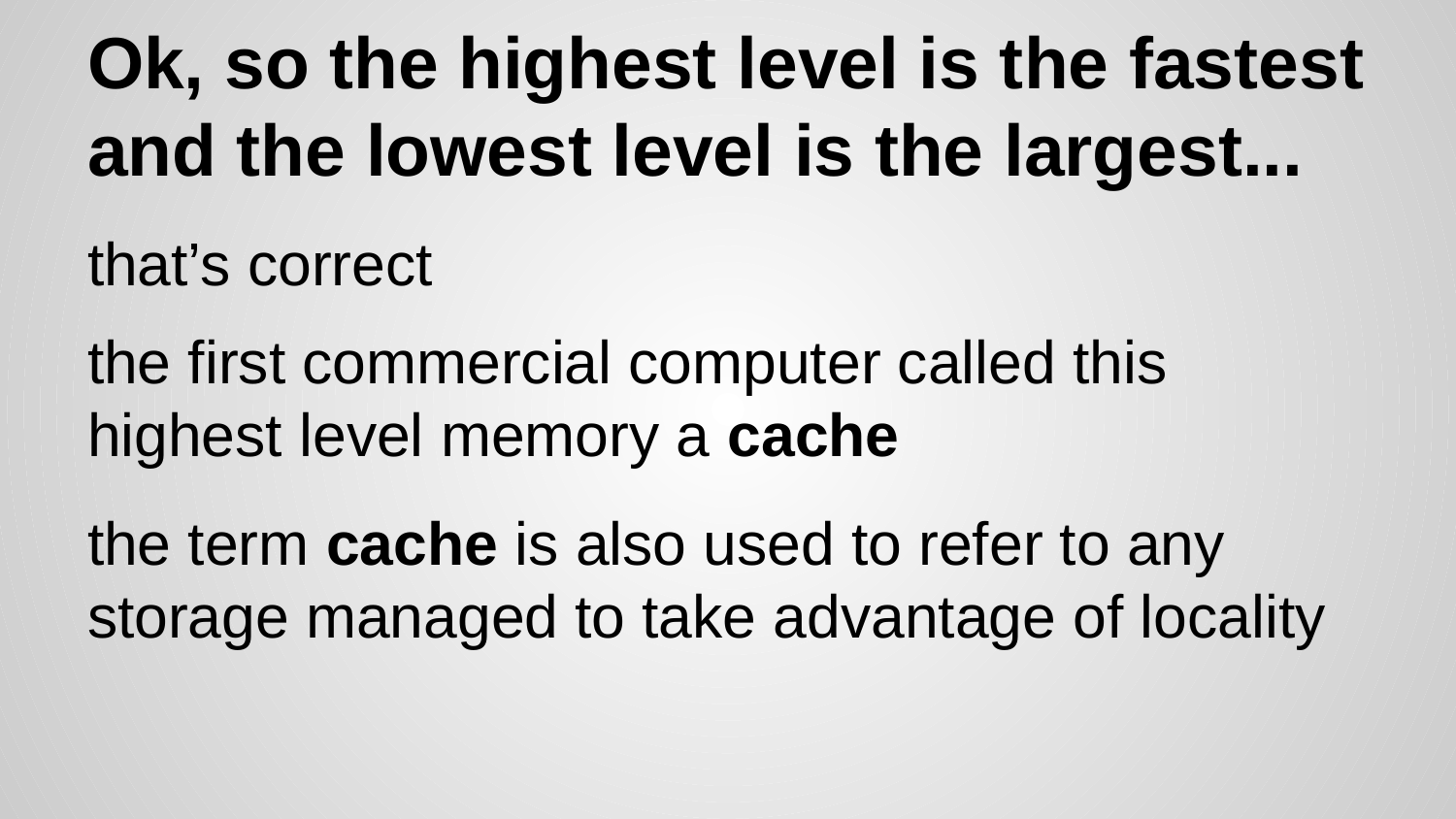

# Ok, so the highest level is the fastest and the lowest level is the largest...
that’s correct
the first commercial computer called this highest level memory a cache
the term cache is also used to refer to any storage managed to take advantage of locality